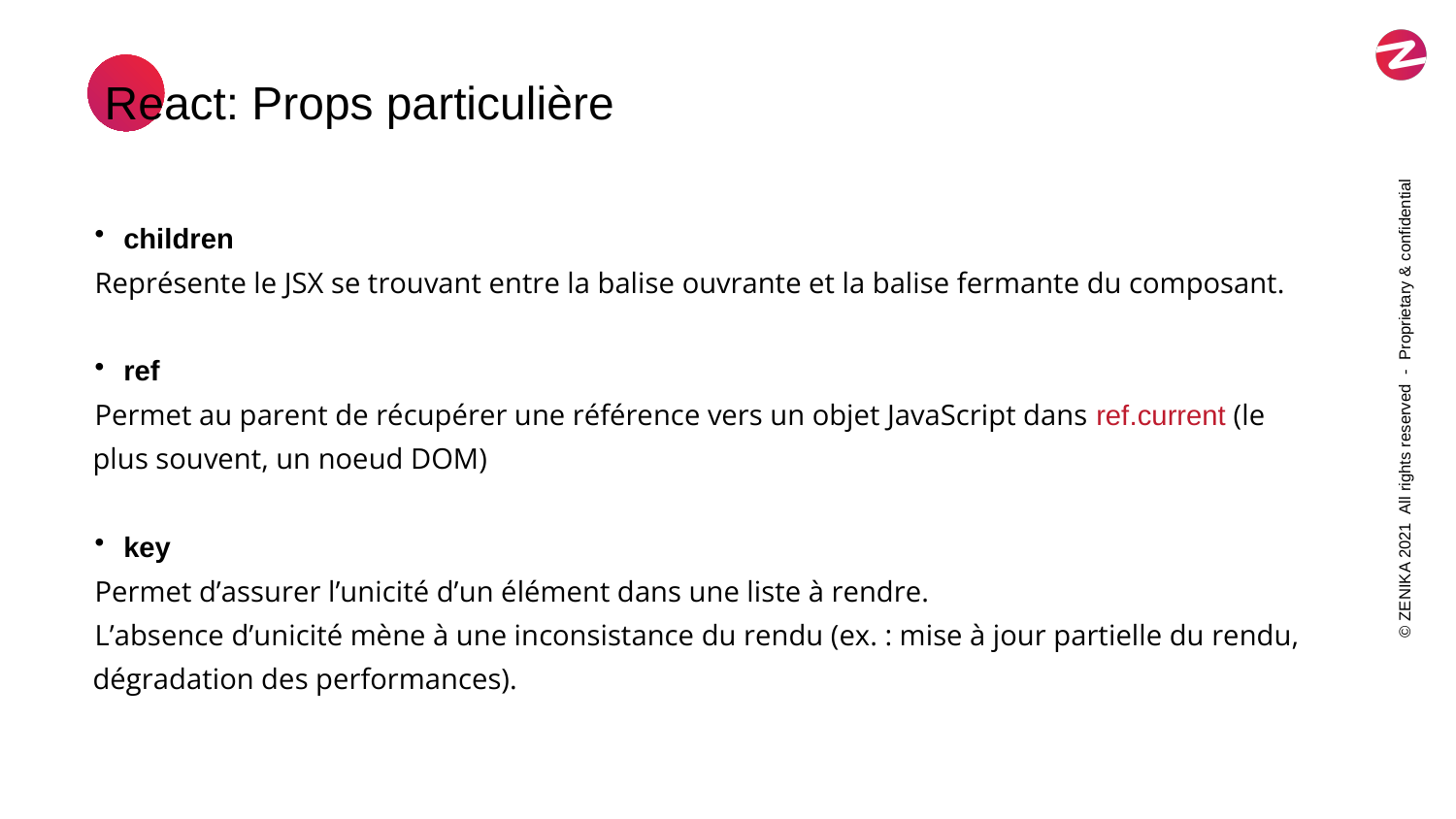

React: Props particulière

children
Représente le JSX se trouvant entre la balise ouvrante et la balise fermante du composant.

ref
Permet au parent de récupérer une référence vers un objet JavaScript dans ref.current (le plus souvent, un noeud DOM)

key
Permet d’assurer l’unicité d’un élément dans une liste à rendre.
L’absence d’unicité mène à une inconsistance du rendu (ex. : mise à jour partielle du rendu, dégradation des performances).
7